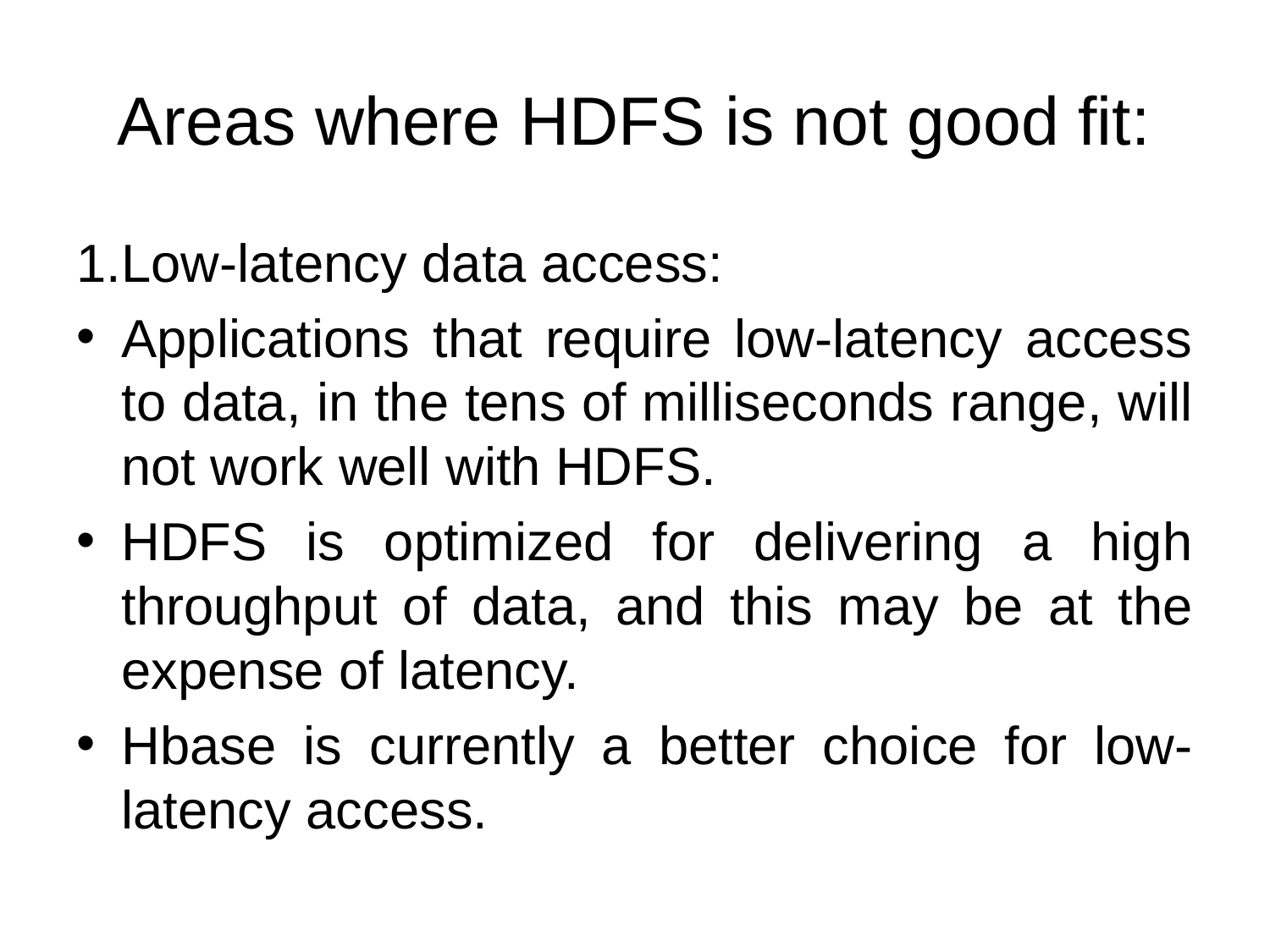

# Areas where HDFS is not good fit:
Low-latency data access:
Applications that require low-latency access to data, in the tens of milliseconds range, will not work well with HDFS.
HDFS is optimized for delivering a high throughput of data, and this may be at the expense of latency.
Hbase is currently a better choice for low-latency access.